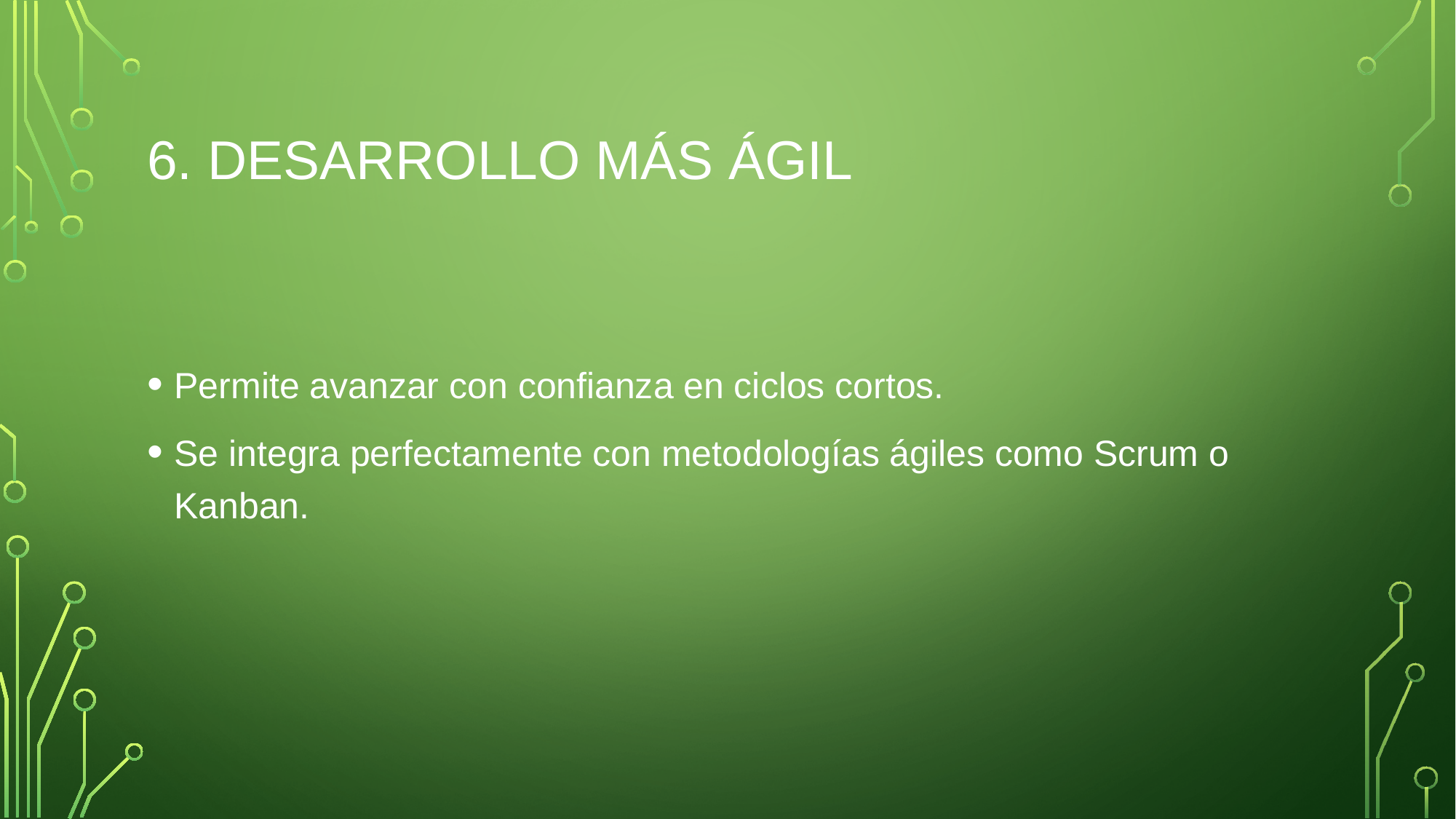

# 6. Desarrollo más ágil
Permite avanzar con confianza en ciclos cortos.
Se integra perfectamente con metodologías ágiles como Scrum o Kanban.